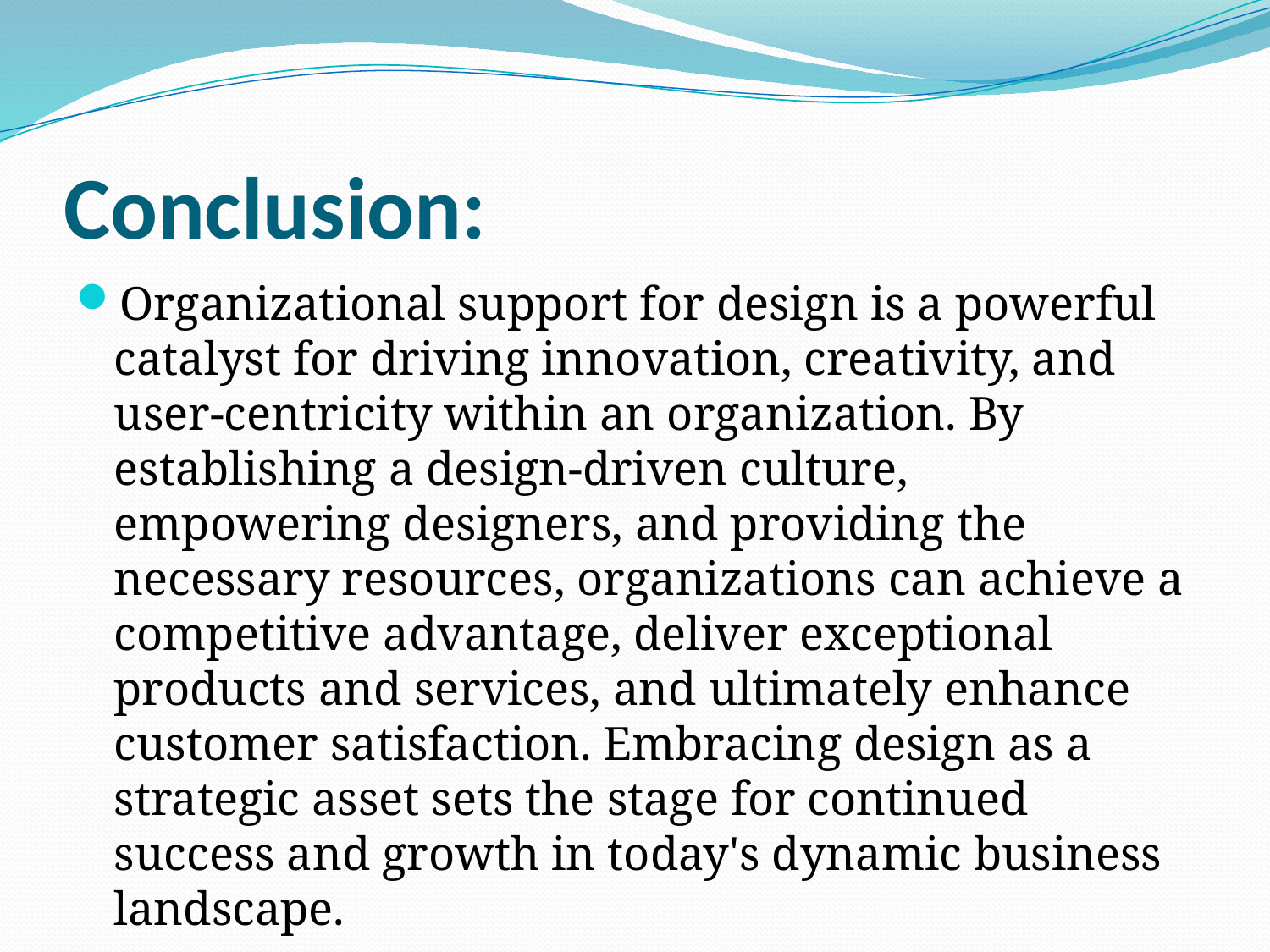

# Conclusion:
Organizational support for design is a powerful catalyst for driving innovation, creativity, and user-centricity within an organization. By establishing a design-driven culture, empowering designers, and providing the necessary resources, organizations can achieve a competitive advantage, deliver exceptional products and services, and ultimately enhance customer satisfaction. Embracing design as a strategic asset sets the stage for continued success and growth in today's dynamic business landscape.